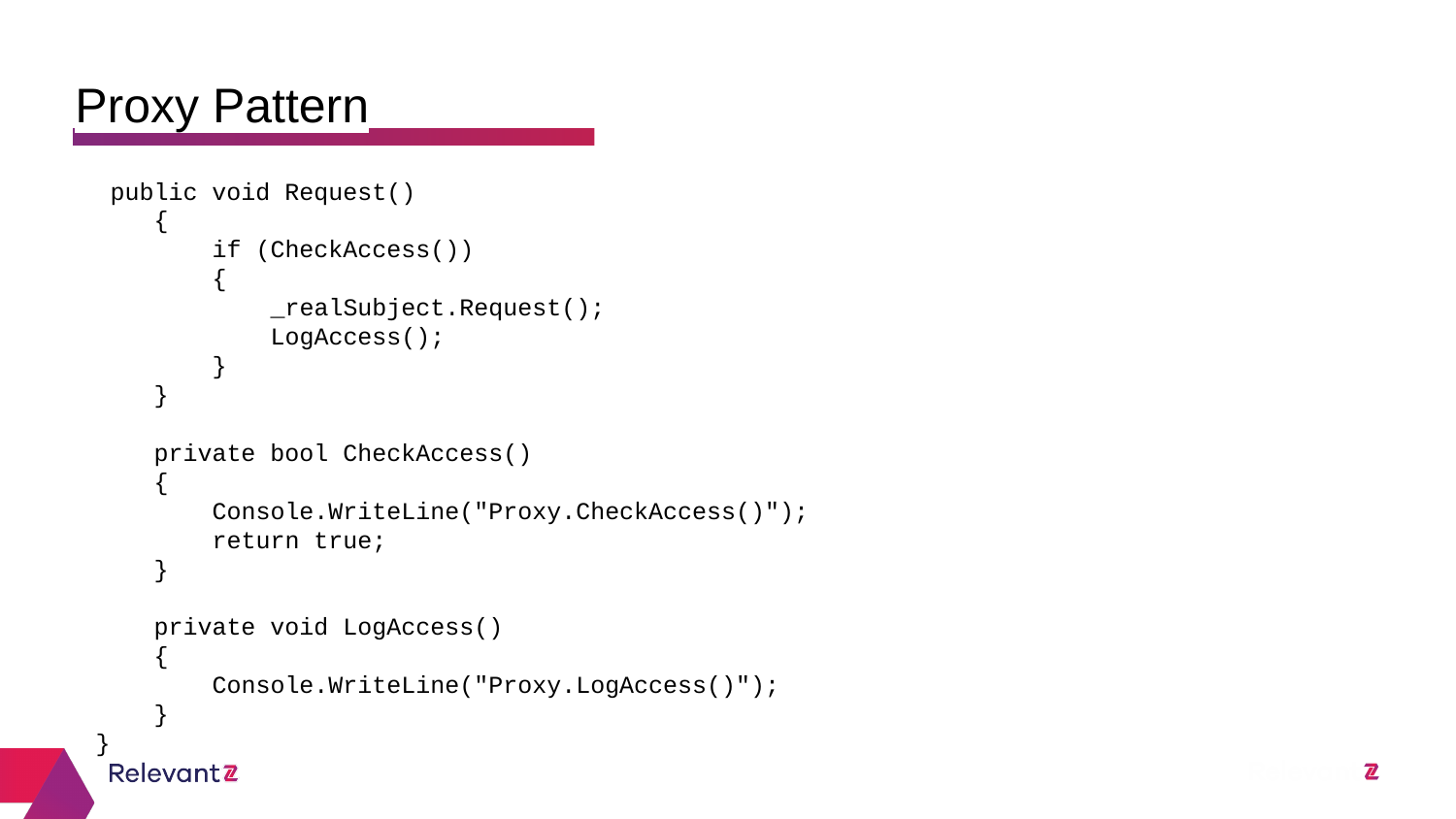

Proxy Pattern
#
 public void Request()
    {
        if (CheckAccess())
        {
            _realSubject.Request();
            LogAccess();
        }
    }

    private bool CheckAccess()
    {
        Console.WriteLine("Proxy.CheckAccess()");
        return true;
    }

    private void LogAccess()
    {
        Console.WriteLine("Proxy.LogAccess()");
    }
}